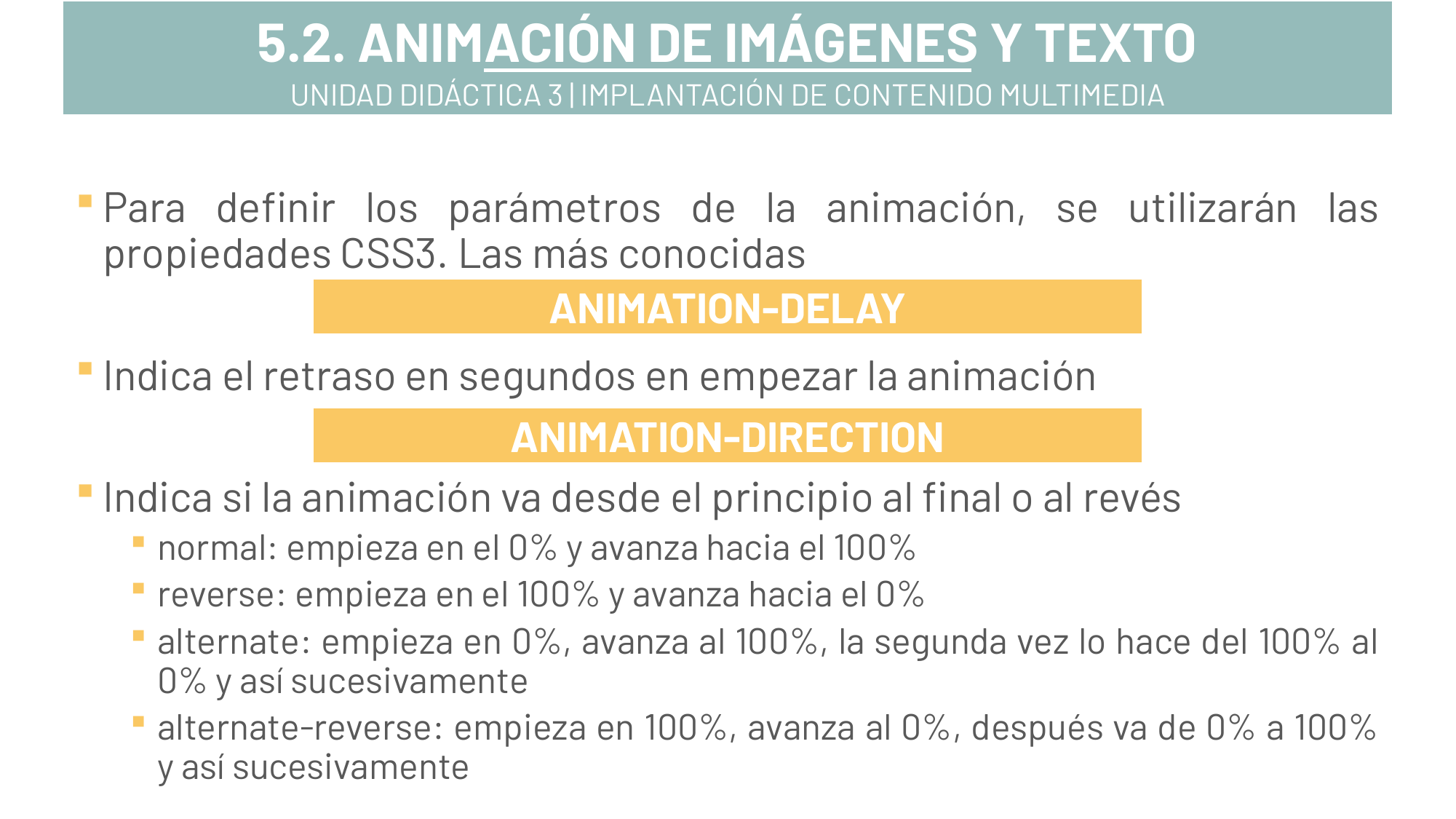

5.2. ANIMACIÓN DE IMÁGENES Y TEXTO
UNIDAD DIDÁCTICA 3 | IMPLANTACIÓN DE CONTENIDO MULTIMEDIA
Para definir los parámetros de la animación, se utilizarán las propiedades CSS3. Las más conocidas

Indica el retraso en segundos en empezar la animación

Indica si la animación va desde el principio al final o al revés
normal: empieza en el 0% y avanza hacia el 100%
reverse: empieza en el 100% y avanza hacia el 0%
alternate: empieza en 0%, avanza al 100%, la segunda vez lo hace del 100% al 0% y así sucesivamente
alternate-reverse: empieza en 100%, avanza al 0%, después va de 0% a 100% y así sucesivamente

ANIMATION-DELAY
ANIMATION-DIRECTION